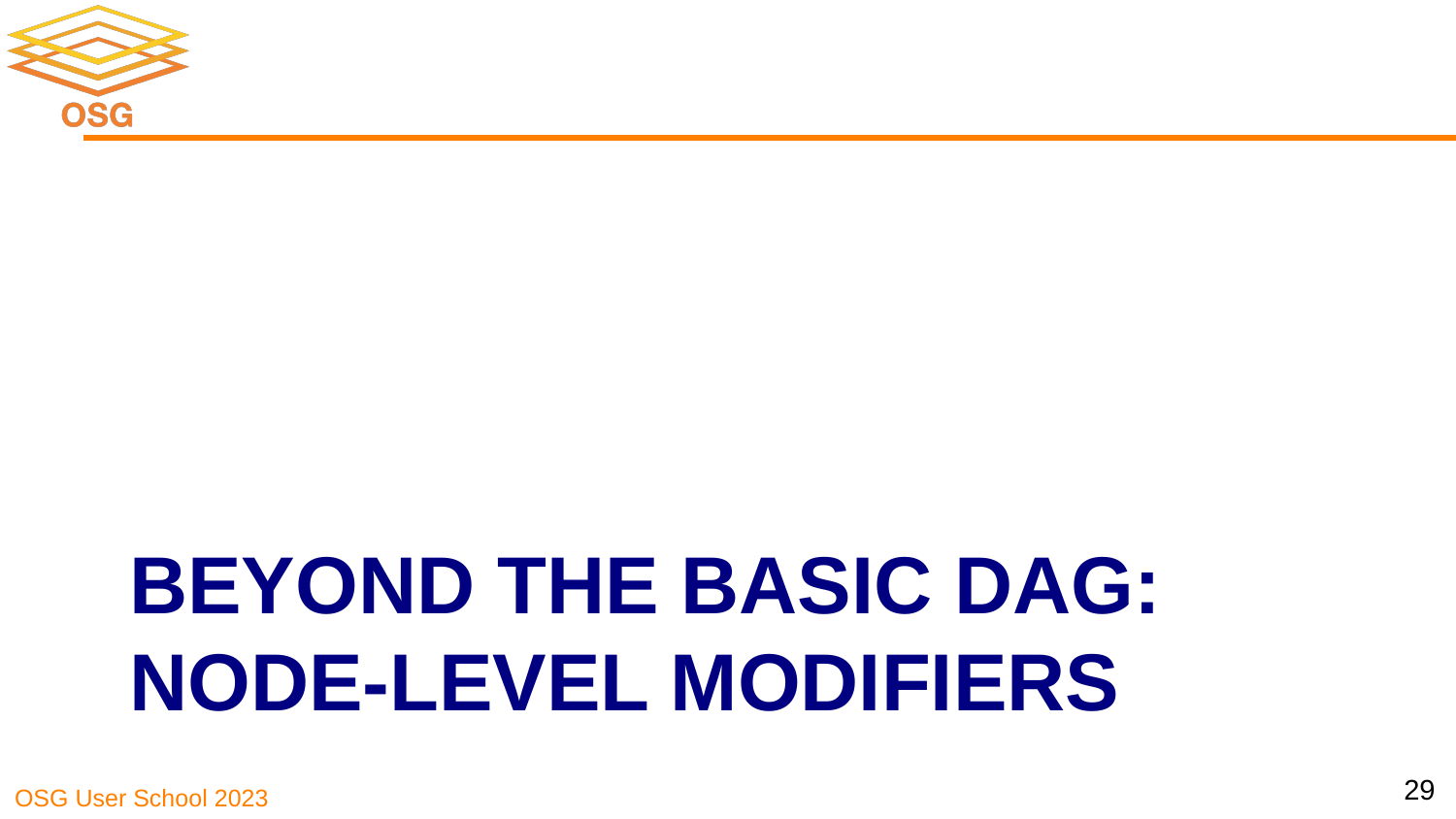

# BEYOND THE BASIC DAG: NODE-LEVEL MODIFIERS
29